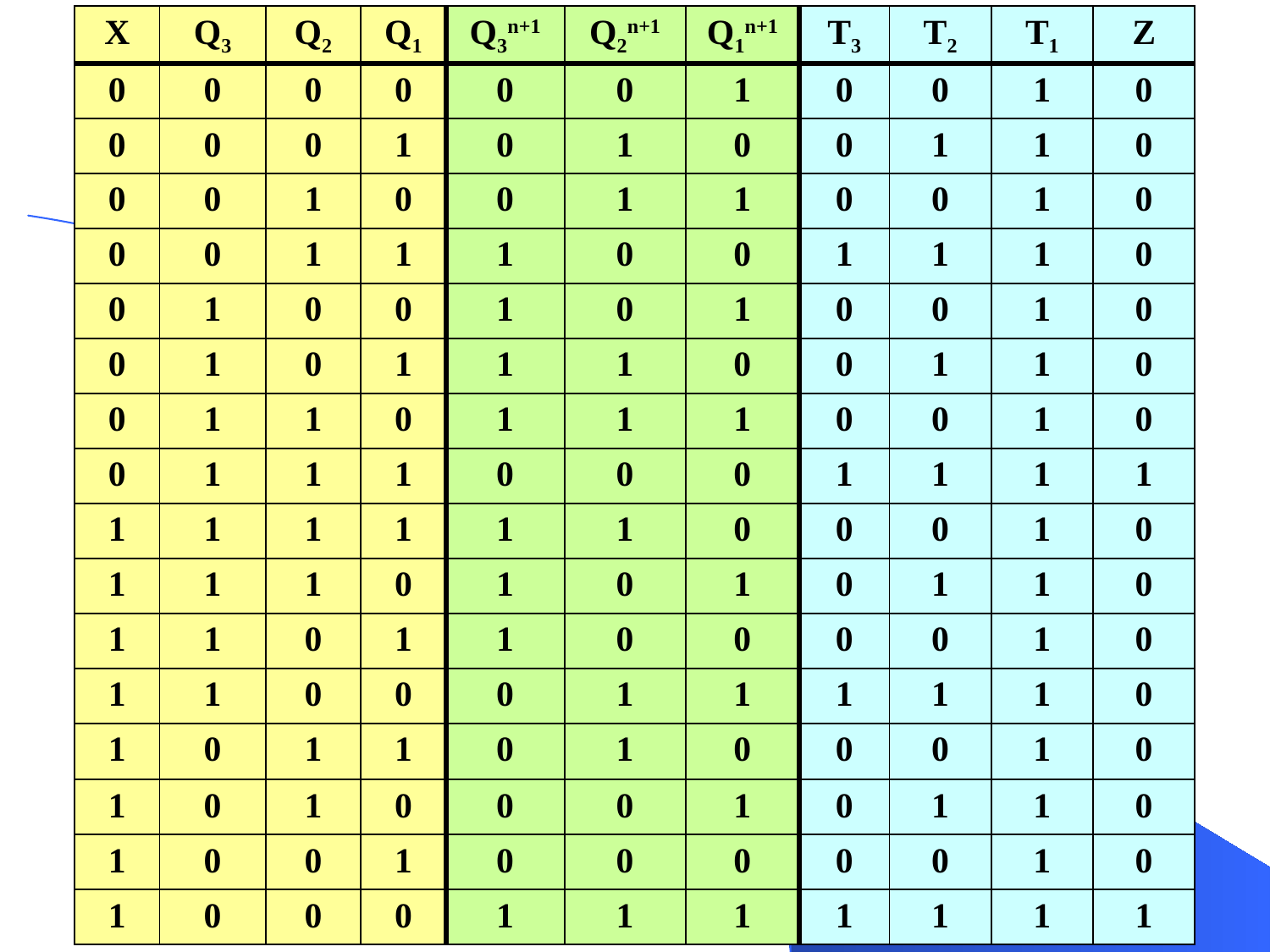

| X | Q3 | Q2 | Q1 | Q3n+1 | Q2n+1 | Q1n+1 | T3 | T2 | T1 | Z |
| --- | --- | --- | --- | --- | --- | --- | --- | --- | --- | --- |
| 0 | 0 | 0 | 0 | 0 | 0 | 1 | 0 | 0 | 1 | 0 |
| 0 | 0 | 0 | 1 | 0 | 1 | 0 | 0 | 1 | 1 | 0 |
| 0 | 0 | 1 | 0 | 0 | 1 | 1 | 0 | 0 | 1 | 0 |
| 0 | 0 | 1 | 1 | 1 | 0 | 0 | 1 | 1 | 1 | 0 |
| 0 | 1 | 0 | 0 | 1 | 0 | 1 | 0 | 0 | 1 | 0 |
| 0 | 1 | 0 | 1 | 1 | 1 | 0 | 0 | 1 | 1 | 0 |
| 0 | 1 | 1 | 0 | 1 | 1 | 1 | 0 | 0 | 1 | 0 |
| 0 | 1 | 1 | 1 | 0 | 0 | 0 | 1 | 1 | 1 | 1 |
| 1 | 1 | 1 | 1 | 1 | 1 | 0 | 0 | 0 | 1 | 0 |
| 1 | 1 | 1 | 0 | 1 | 0 | 1 | 0 | 1 | 1 | 0 |
| 1 | 1 | 0 | 1 | 1 | 0 | 0 | 0 | 0 | 1 | 0 |
| 1 | 1 | 0 | 0 | 0 | 1 | 1 | 1 | 1 | 1 | 0 |
| 1 | 0 | 1 | 1 | 0 | 1 | 0 | 0 | 0 | 1 | 0 |
| 1 | 0 | 1 | 0 | 0 | 0 | 1 | 0 | 1 | 1 | 0 |
| 1 | 0 | 0 | 1 | 0 | 0 | 0 | 0 | 0 | 1 | 0 |
| 1 | 0 | 0 | 0 | 1 | 1 | 1 | 1 | 1 | 1 | 1 |